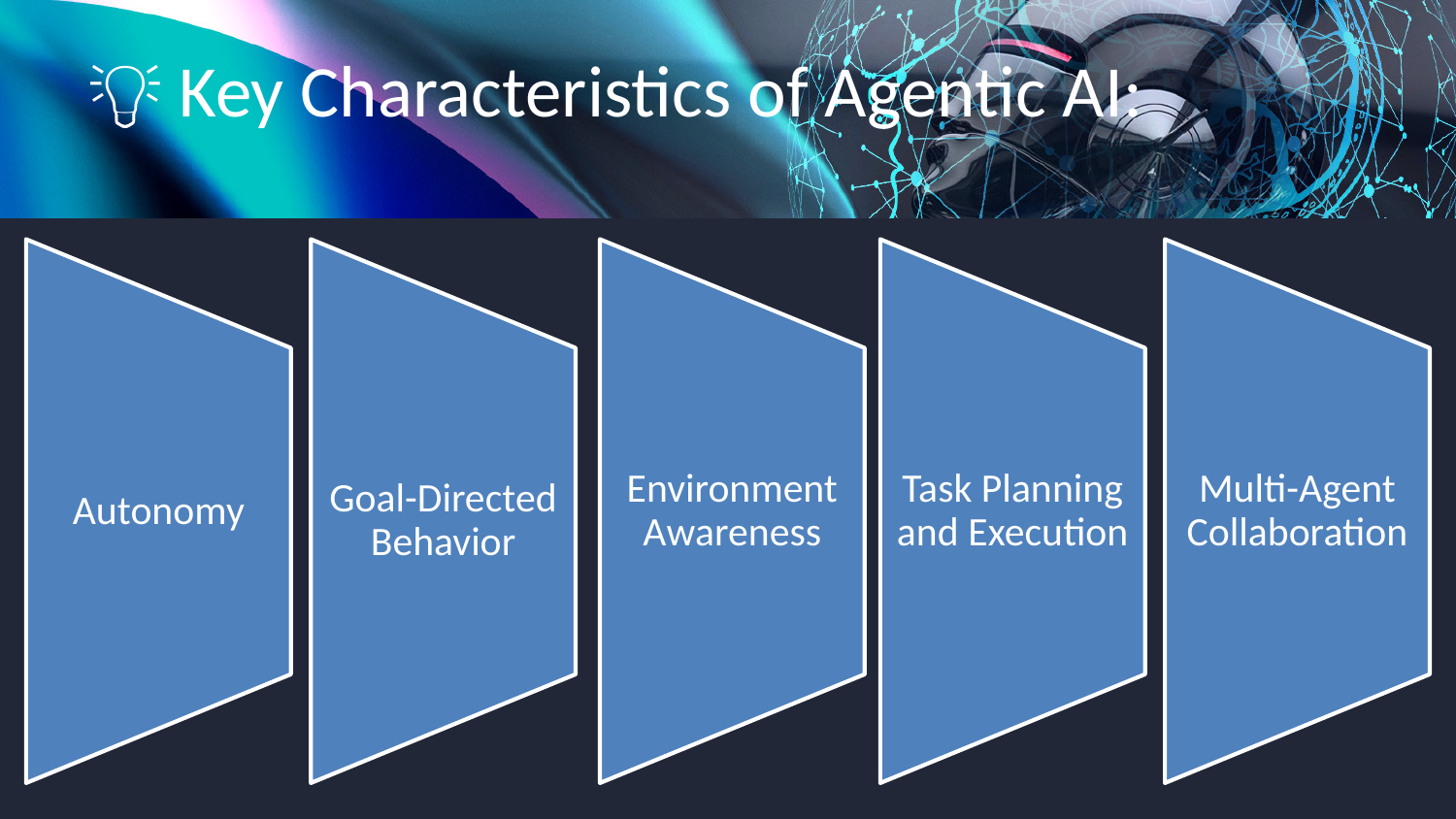

# 💡 Key Characteristics of Agentic AI:
Autonomy

Goal-Directed Behavior
Environment Awareness
Task Planning and Execution
Multi-Agent Collaboration